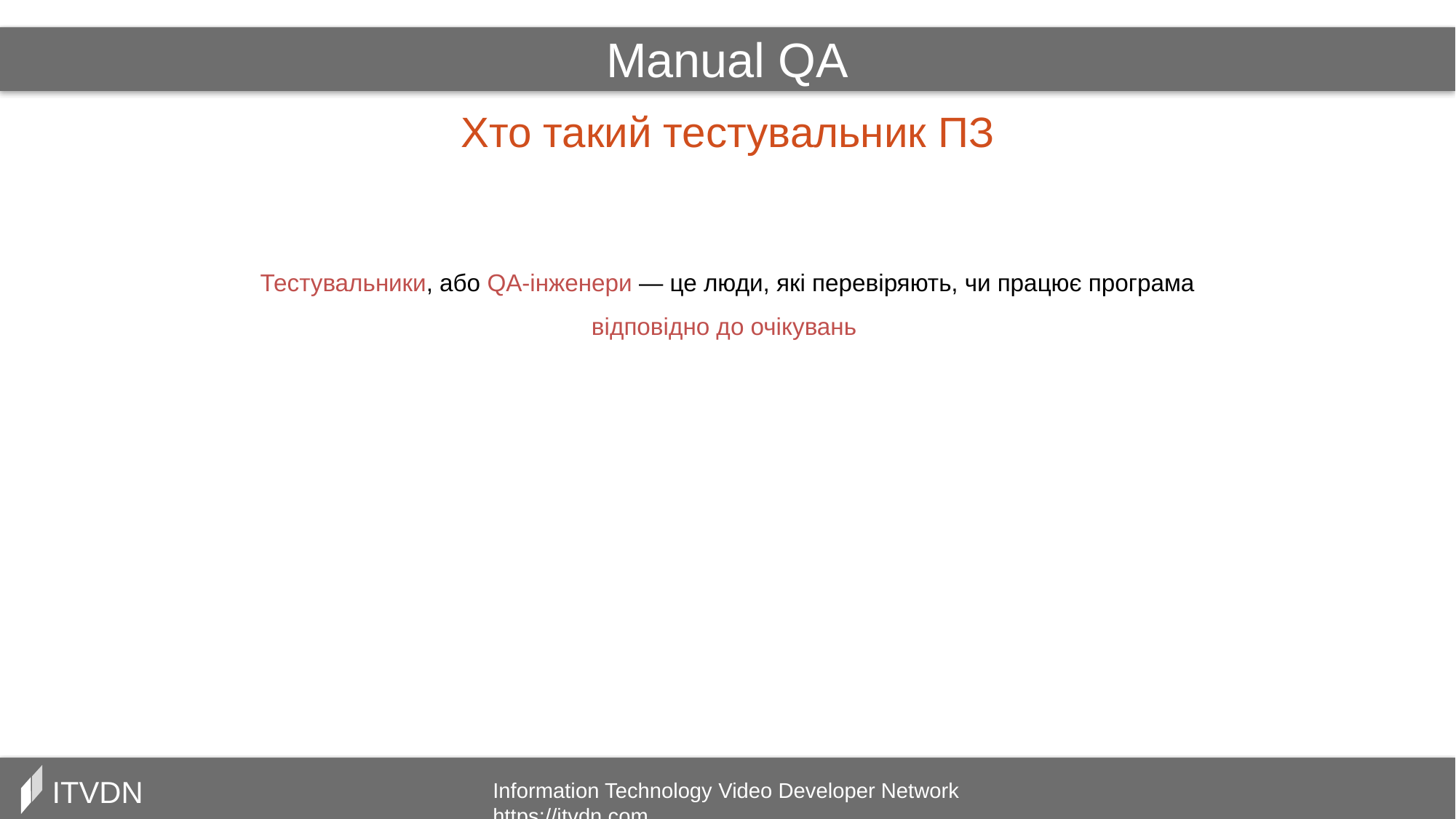

Manual QA
Хто такий тестувальник ПЗ

Тестувальники, або QA-інженери — це люди, які перевіряють, чи працює програма відповідно до очікувань

ITVDN
Information Technology Video Developer Network                                                       https://itvdn.com